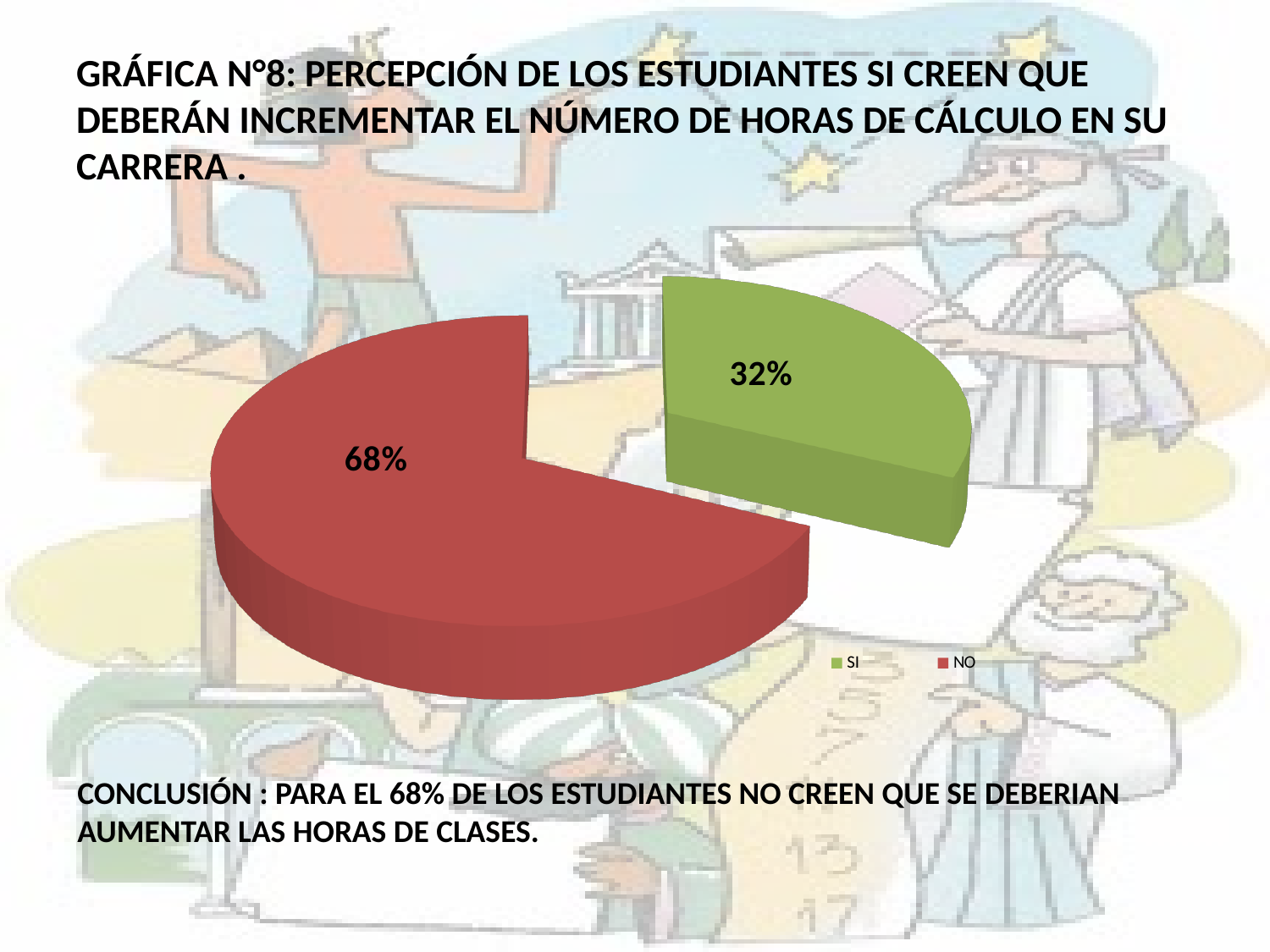

# GRÁFICA N°8: PERCEPCIÓN DE LOS ESTUDIANTES SI CREEN QUE DEBERÁN INCREMENTAR EL NÚMERO DE HORAS DE CÁLCULO EN SU CARRERA .

[unsupported chart]

CONCLUSIÓN : PARA EL 68% DE LOS ESTUDIANTES NO CREEN QUE SE DEBERIAN AUMENTAR LAS HORAS DE CLASES.